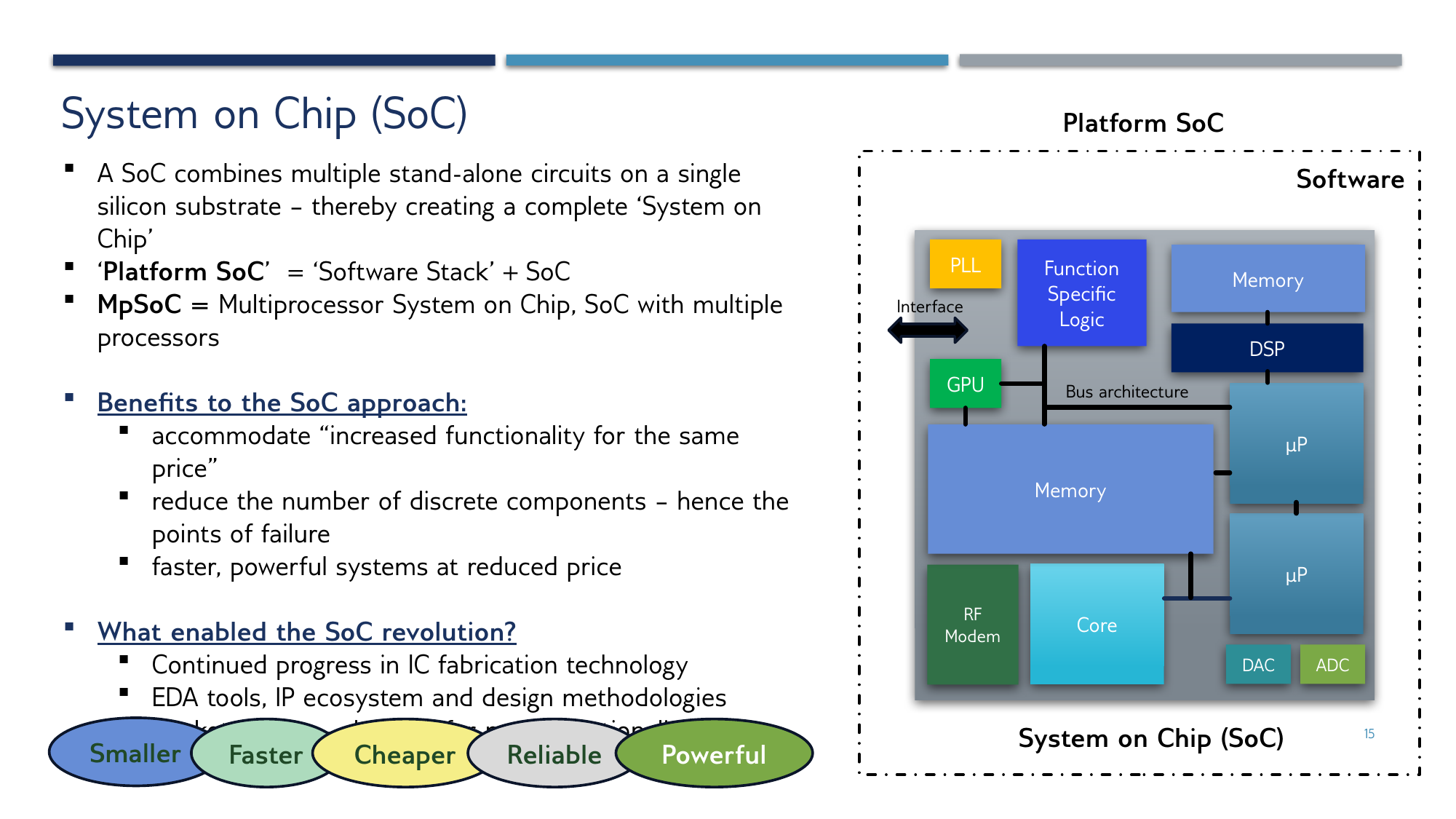

# System on Chip (SoC)
Platform SoC

Software

PLL
Function Specific Logic
Memory
DSP
GPU
Bus architecture
µP
Memory
µP
Core
RF Modem
DAC
ADC
Interface

System on Chip (SoC)
A SoC combines multiple stand-alone circuits on a single silicon substrate – thereby creating a complete ‘System on Chip’
‘Platform SoC’  = ‘Software Stack’ + SoC
MpSoC = Multiprocessor System on Chip, SoC with multiple processors

Benefits to the SoC approach:
accommodate “increased functionality for the same price”
reduce the number of discrete components – hence the points of failure
faster, powerful systems at reduced price

What enabled the SoC revolution?
Continued progress in IC fabrication technology
EDA tools, IP ecosystem and design methodologies
Market drivers – demand for more functionality

15
Smaller
Reliable
Powerful
Faster
Cheaper